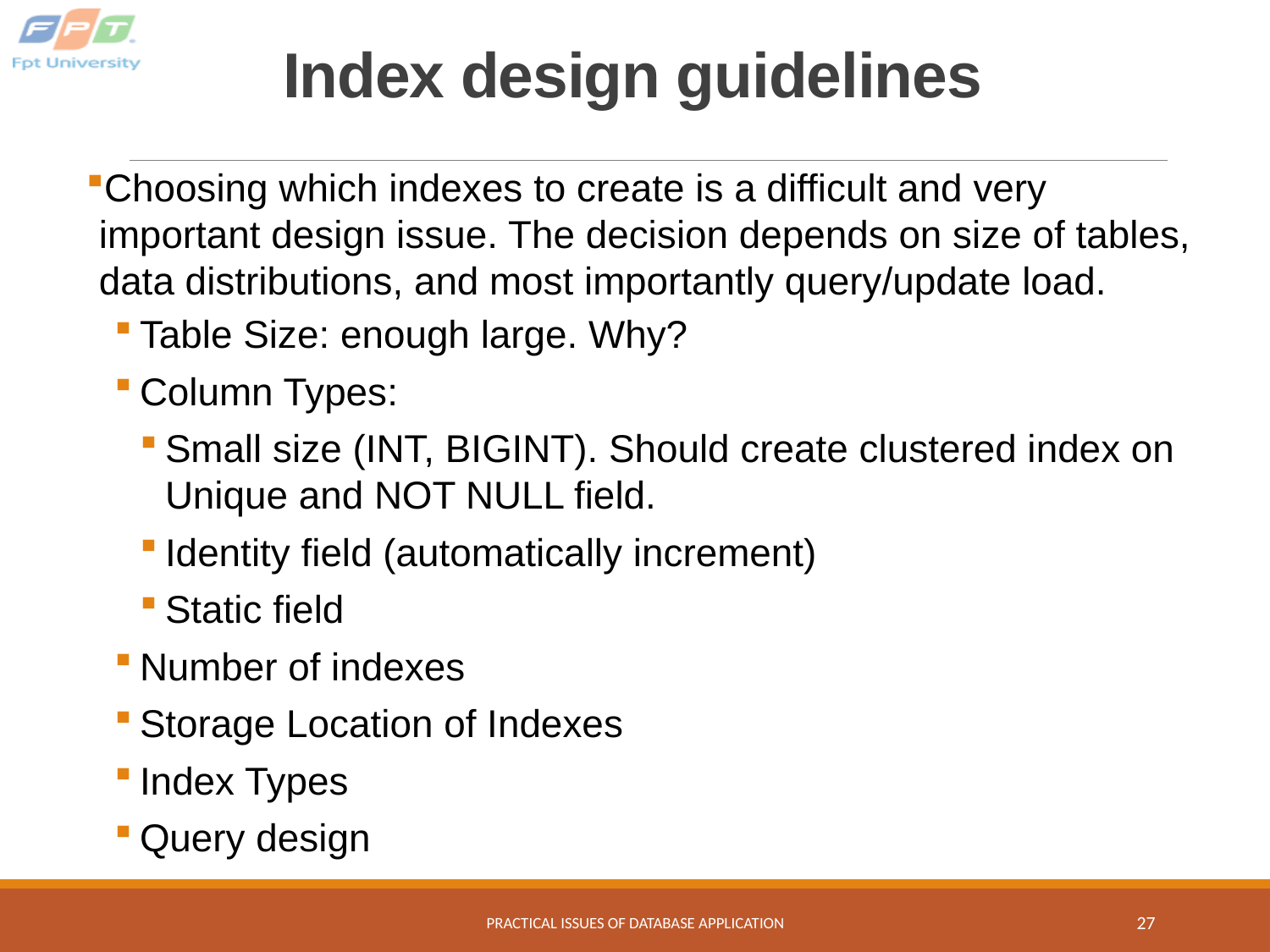

# Index design guidelines
Choosing which indexes to create is a difficult and very important design issue. The decision depends on size of tables, data distributions, and most importantly query/update load.
Table Size: enough large. Why?
Column Types:
Small size (INT, BIGINT). Should create clustered index on Unique and NOT NULL field.
Identity field (automatically increment)
Static field
Number of indexes
Storage Location of Indexes
Index Types
Query design

Practical Issues of database application
27